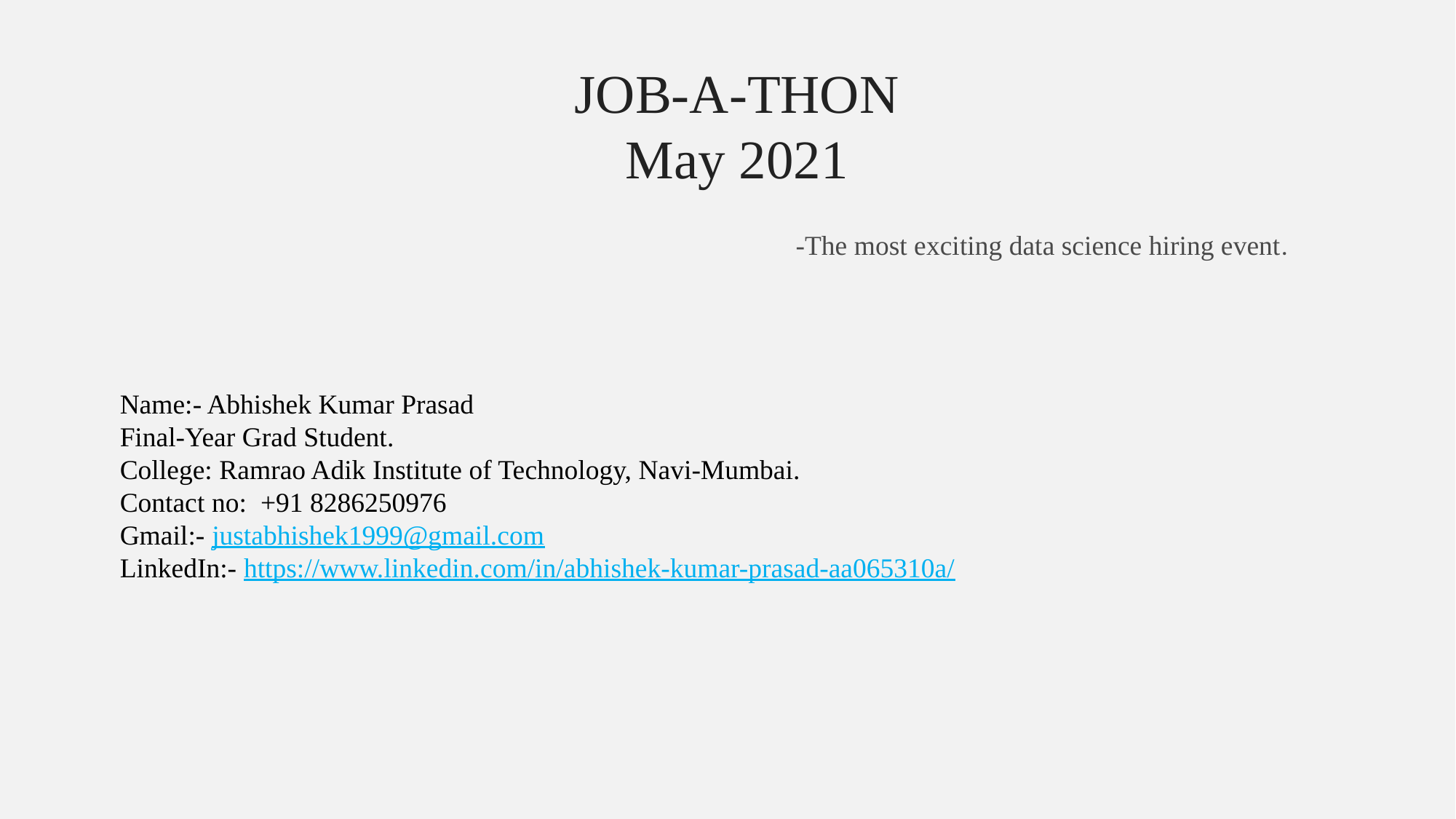

JOB-A-THON May 2021
-The most exciting data science hiring event.
Name:- Abhishek Kumar Prasad
Final-Year Grad Student.
College: Ramrao Adik Institute of Technology, Navi-Mumbai.
Contact no:  +91 8286250976
Gmail:- justabhishek1999@gmail.com
LinkedIn:- https://www.linkedin.com/in/abhishek-kumar-prasad-aa065310a/